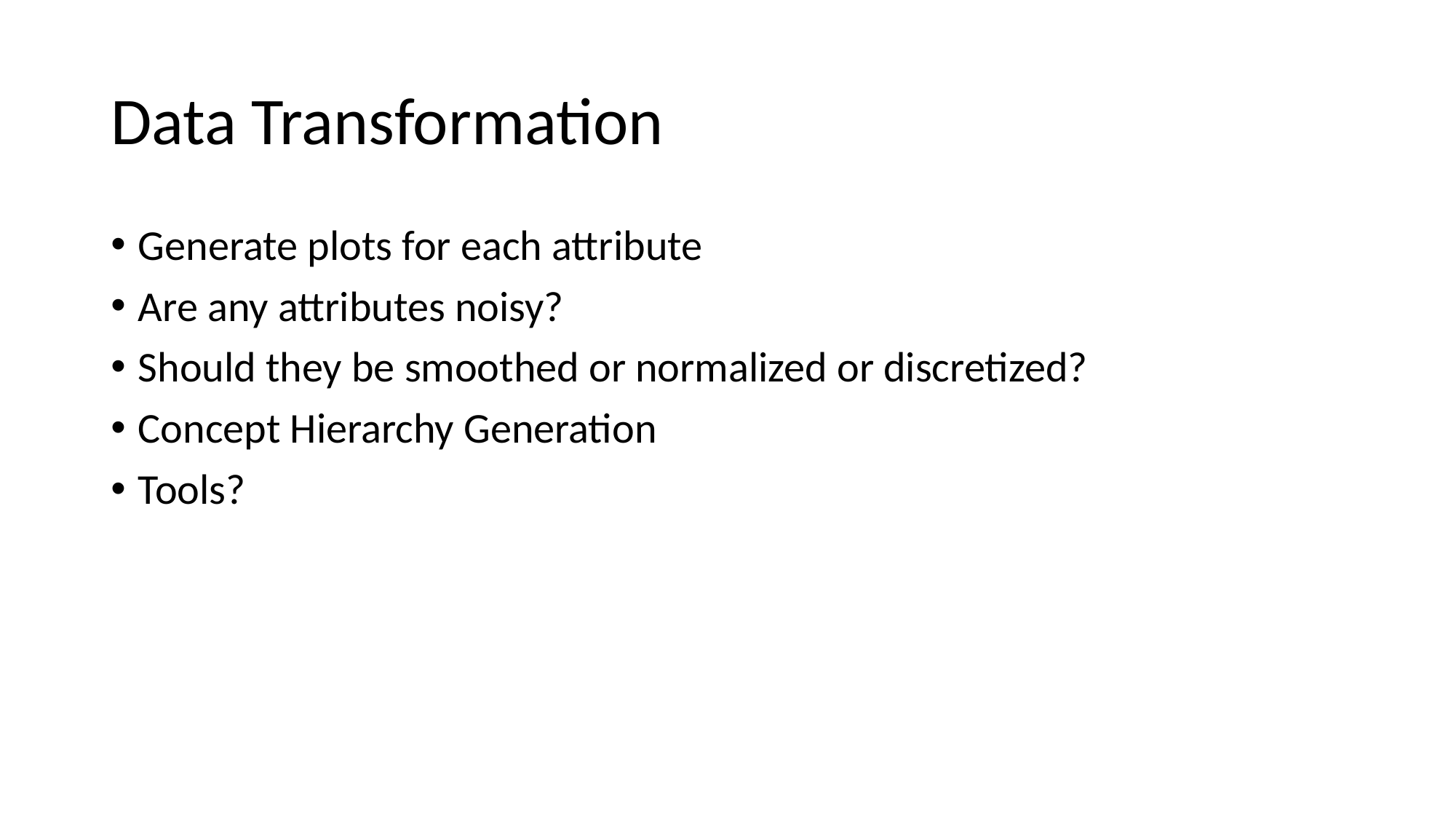

# Data Transformation
Generate plots for each attribute
Are any attributes noisy?
Should they be smoothed or normalized or discretized?
Concept Hierarchy Generation
Tools?